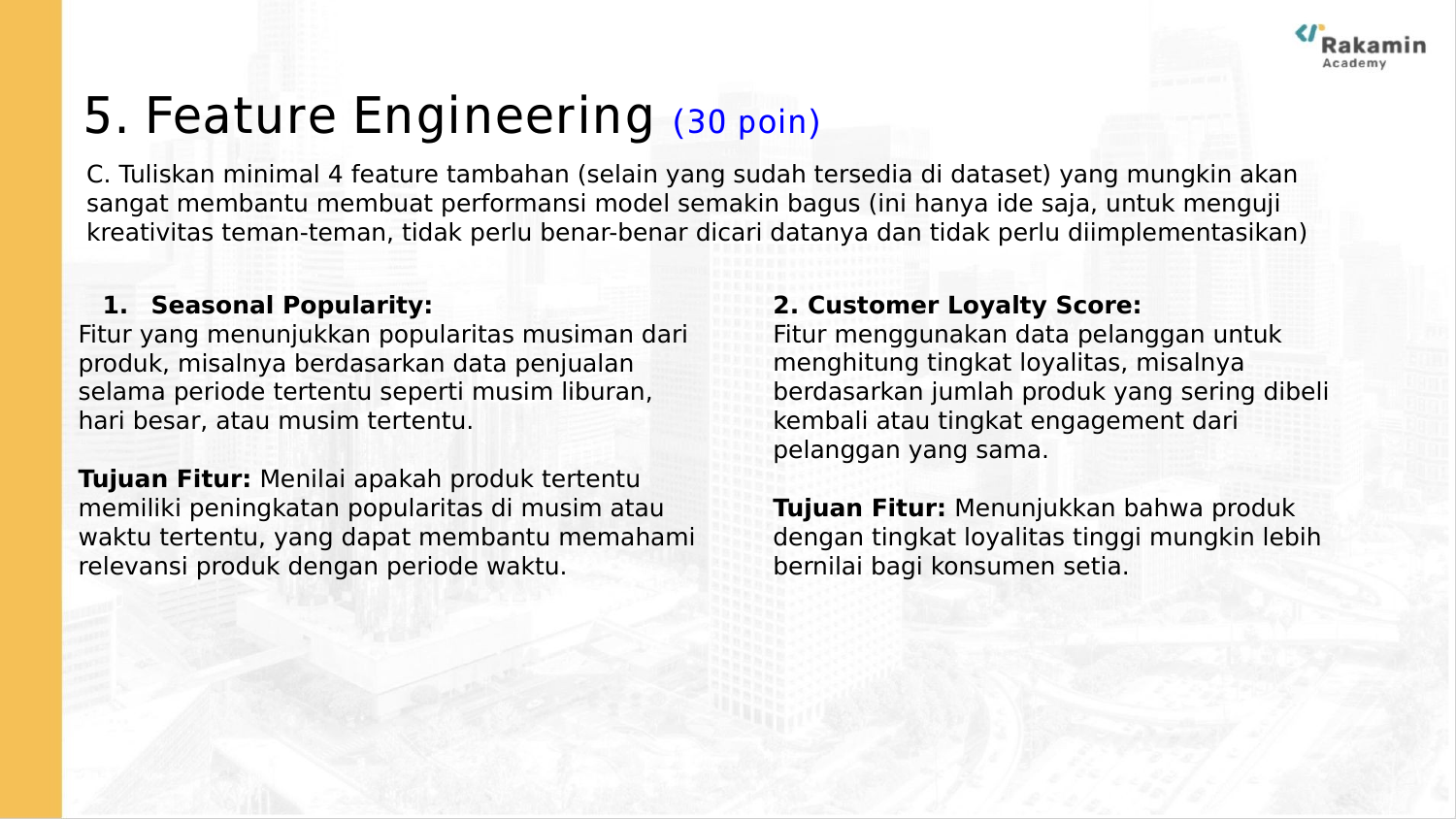

# 5. Feature Engineering (30 poin)
C. Tuliskan minimal 4 feature tambahan (selain yang sudah tersedia di dataset) yang mungkin akan sangat membantu membuat performansi model semakin bagus (ini hanya ide saja, untuk menguji kreativitas teman-teman, tidak perlu benar-benar dicari datanya dan tidak perlu diimplementasikan)
Seasonal Popularity:
Fitur yang menunjukkan popularitas musiman dari produk, misalnya berdasarkan data penjualan selama periode tertentu seperti musim liburan, hari besar, atau musim tertentu.

Tujuan Fitur: Menilai apakah produk tertentu memiliki peningkatan popularitas di musim atau waktu tertentu, yang dapat membantu memahami relevansi produk dengan periode waktu.

2. Customer Loyalty Score:
Fitur menggunakan data pelanggan untuk menghitung tingkat loyalitas, misalnya berdasarkan jumlah produk yang sering dibeli kembali atau tingkat engagement dari pelanggan yang sama.

Tujuan Fitur: Menunjukkan bahwa produk dengan tingkat loyalitas tinggi mungkin lebih bernilai bagi konsumen setia.